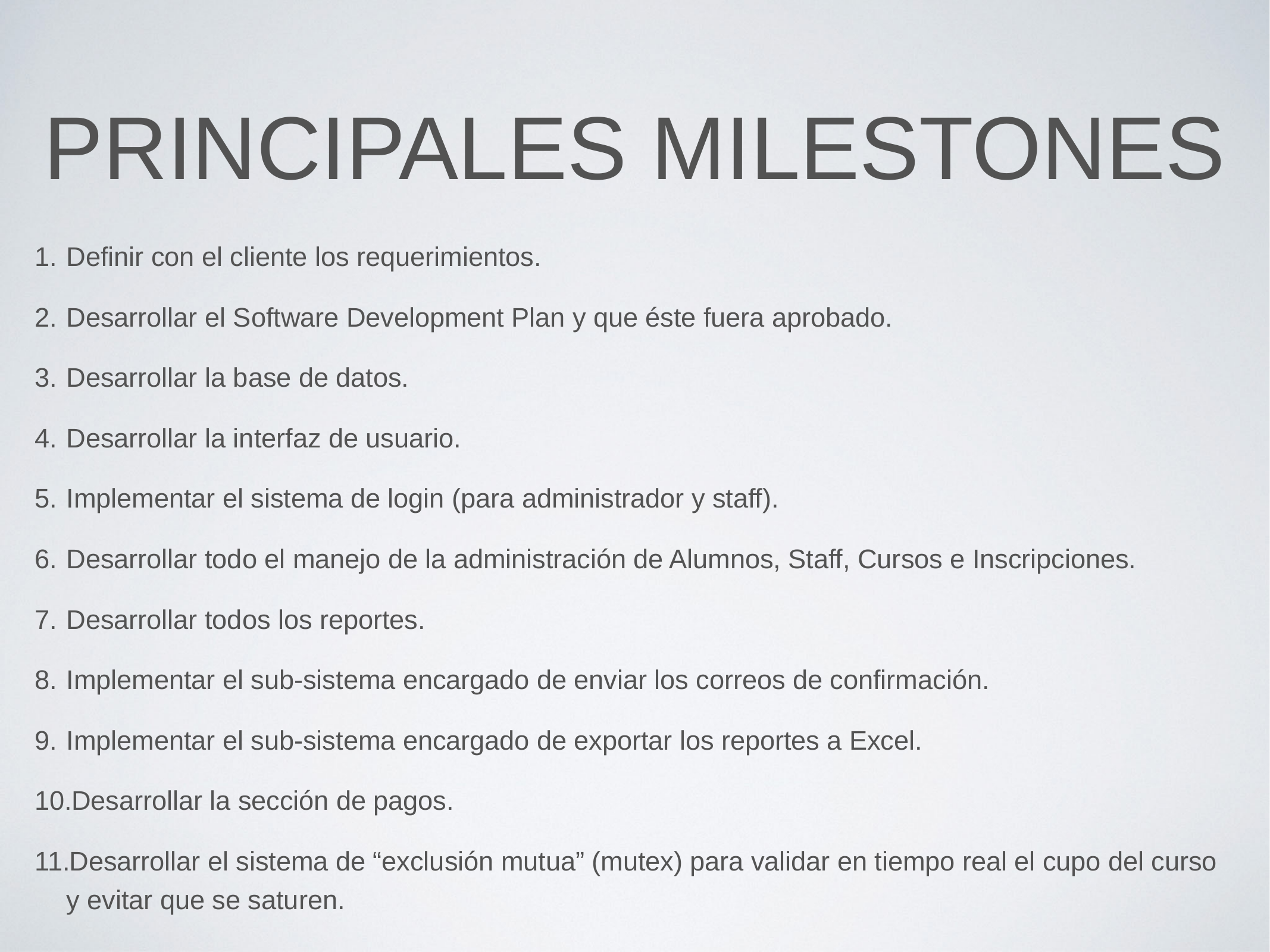

# Principales milestones
Definir con el cliente los requerimientos.
Desarrollar el Software Development Plan y que éste fuera aprobado.
Desarrollar la base de datos.
Desarrollar la interfaz de usuario.
Implementar el sistema de login (para administrador y staff).
Desarrollar todo el manejo de la administración de Alumnos, Staff, Cursos e Inscripciones.
Desarrollar todos los reportes.
Implementar el sub-sistema encargado de enviar los correos de confirmación.
Implementar el sub-sistema encargado de exportar los reportes a Excel.
Desarrollar la sección de pagos.
Desarrollar el sistema de “exclusión mutua” (mutex) para validar en tiempo real el cupo del curso y evitar que se saturen.